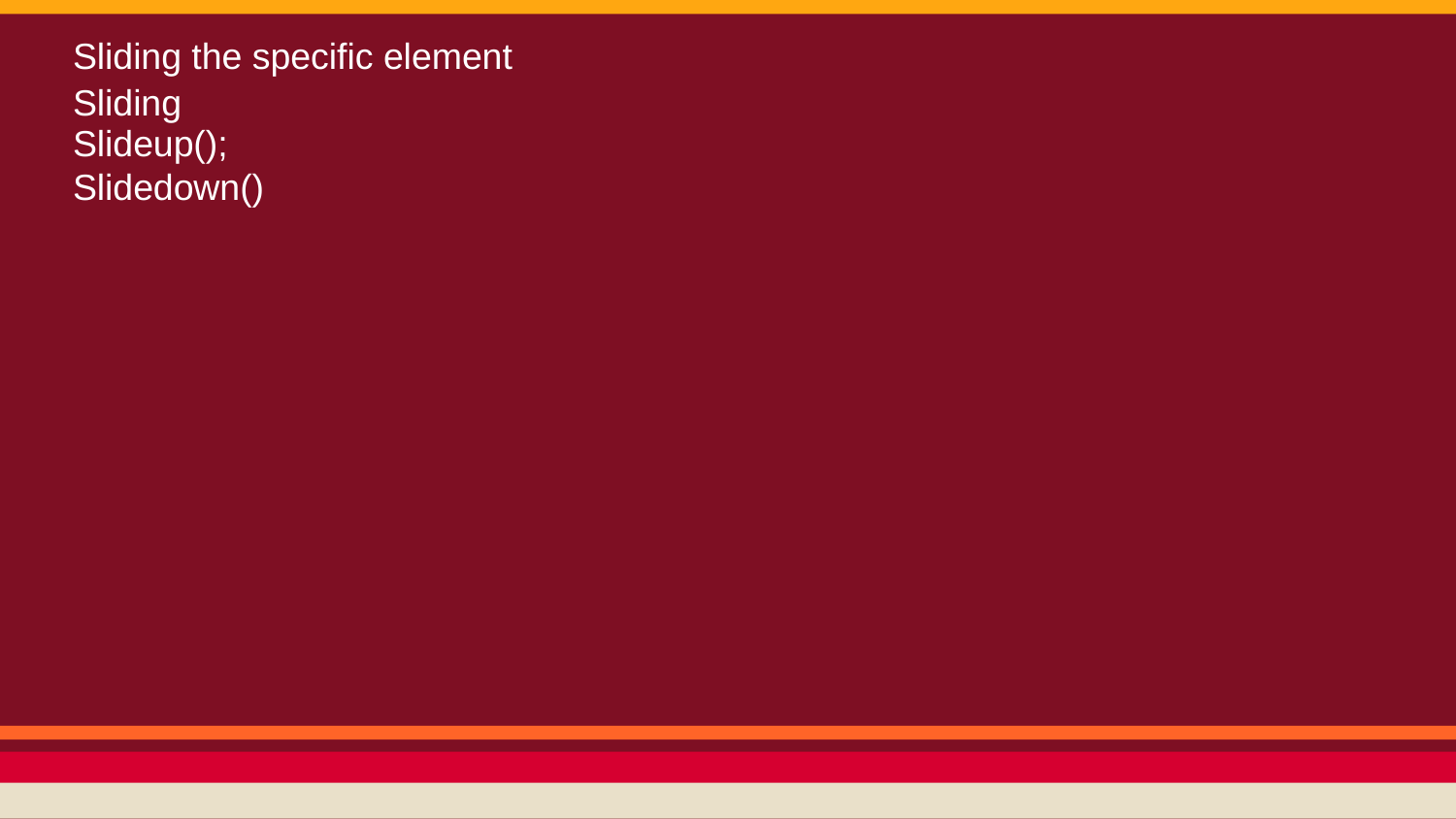

# Sliding
Sliding the specific element

Slideup();
Slidedown()